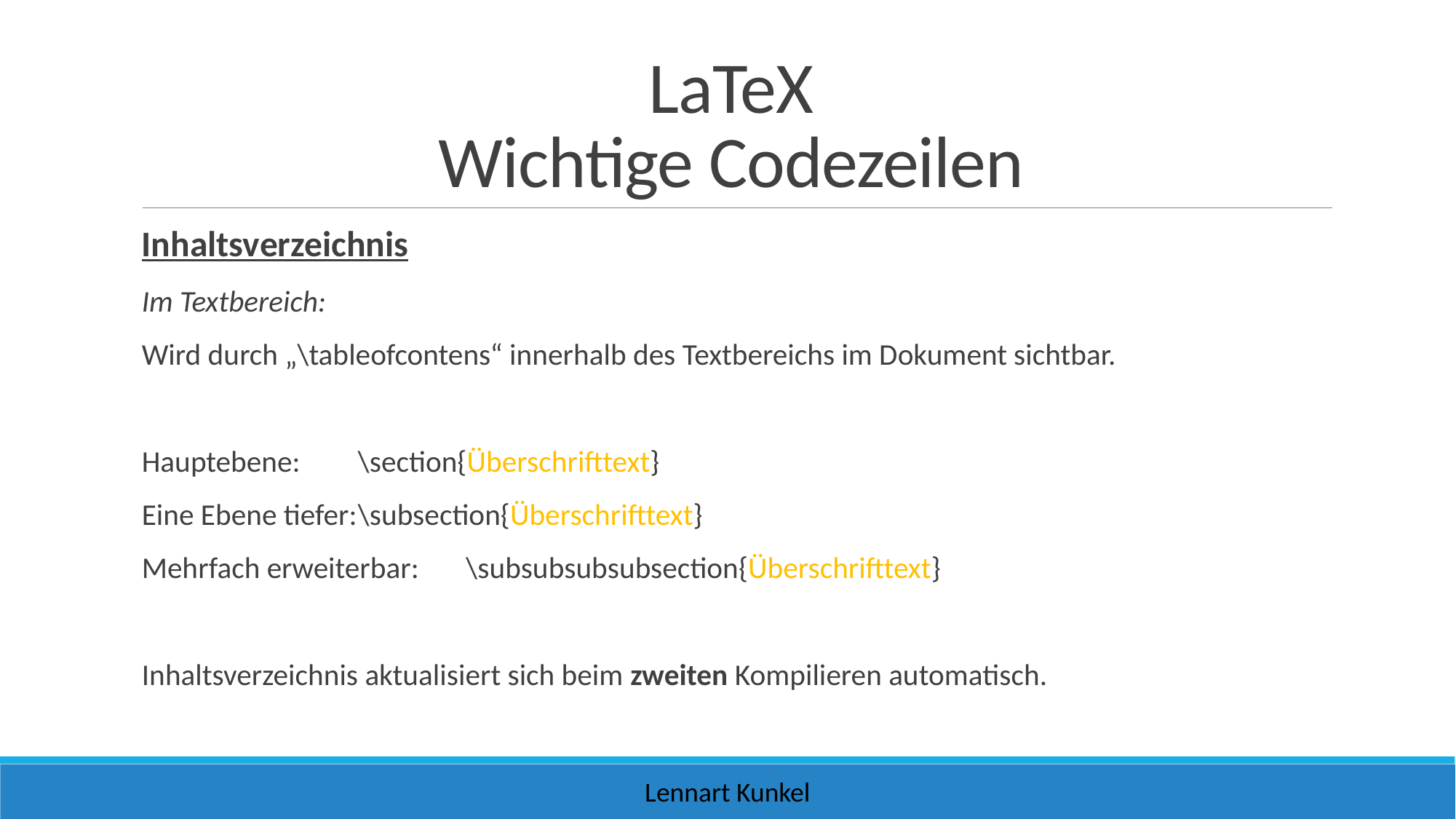

# LaTeX Wichtige Codezeilen
Inhaltsverzeichnis
Im Textbereich:
Wird durch „\tableofcontens“ innerhalb des Textbereichs im Dokument sichtbar.

Hauptebene:		\section{Überschrifttext}
Eine Ebene tiefer:	\subsection{Überschrifttext}
Mehrfach erweiterbar:	\subsubsubsubsection{Überschrifttext}

Inhaltsverzeichnis aktualisiert sich beim zweiten Kompilieren automatisch.
Lennart Kunkel